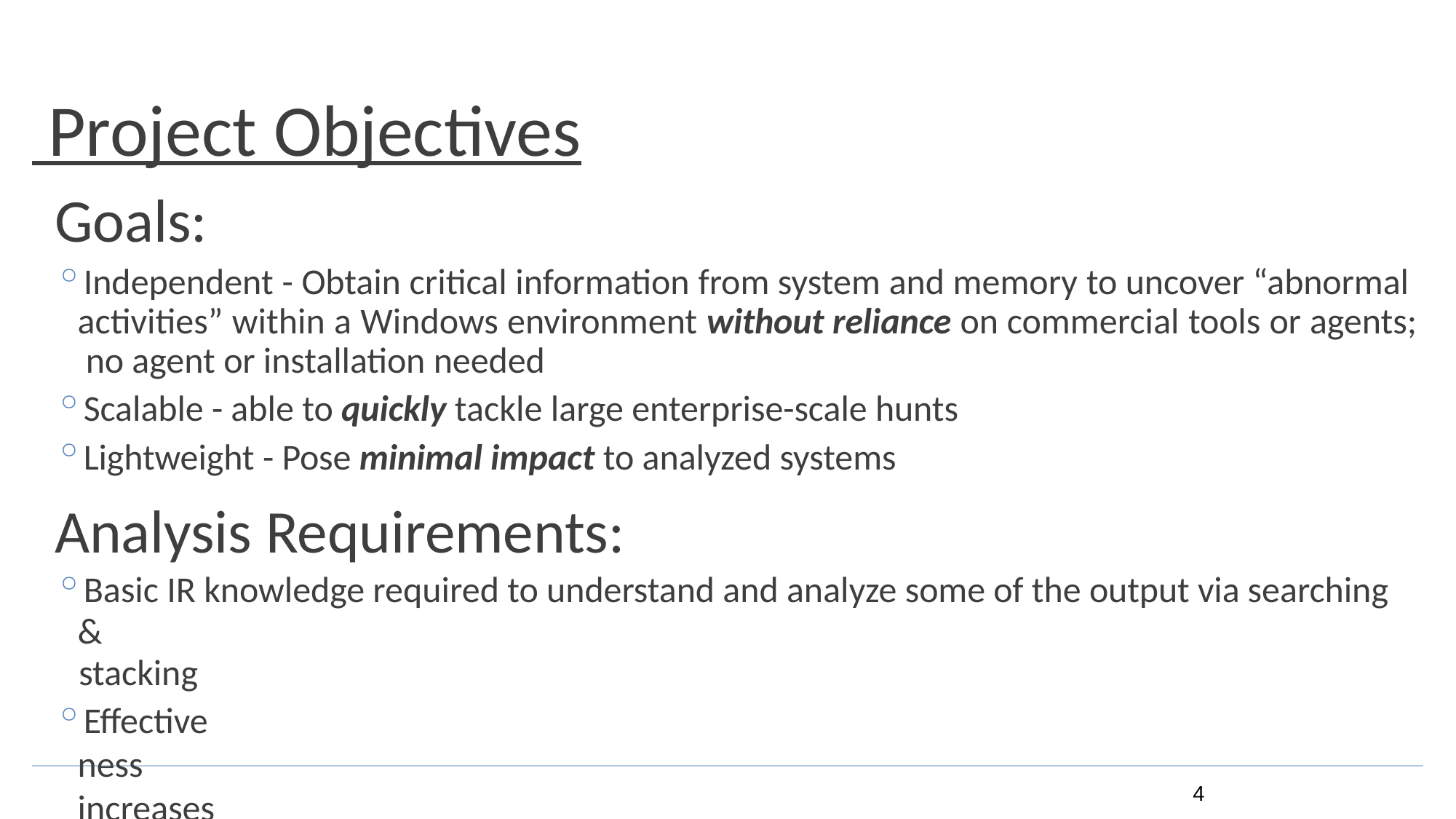

# Project Objectives
Goals:
Independent - Obtain critical information from system and memory to uncover “abnormal  activities” within a Windows environment without reliance on commercial tools or agents;  no agent or installation needed
Scalable - able to quickly tackle large enterprise-scale hunts
Lightweight - Pose minimal impact to analyzed systems
Analysis Requirements:
Basic IR knowledge required to understand and analyze some of the output via searching &
stacking
Effectiveness increases when parsing fed into an analysis platform
4